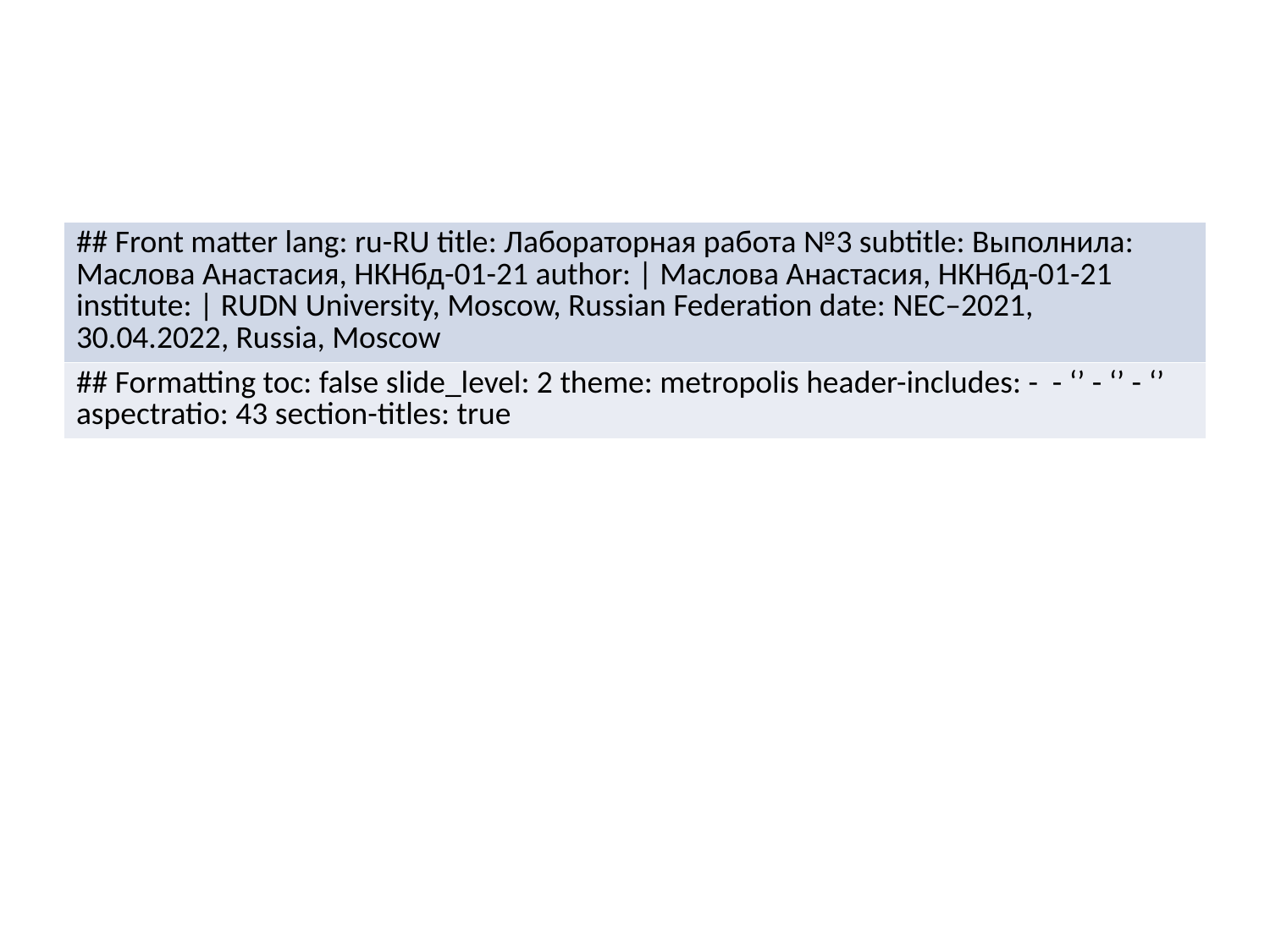

| ## Front matter lang: ru-RU title: Лабораторная работа №3 subtitle: Выполнила: Маслова Анастасия, НКНбд-01-21 author: | Маслова Анастасия, НКНбд-01-21 institute: | RUDN University, Moscow, Russian Federation date: NEC–2021, 30.04.2022, Russia, Moscow |
| --- |
| ## Formatting toc: false slide\_level: 2 theme: metropolis header-includes: - - ‘’ - ‘’ - ‘’ aspectratio: 43 section-titles: true |